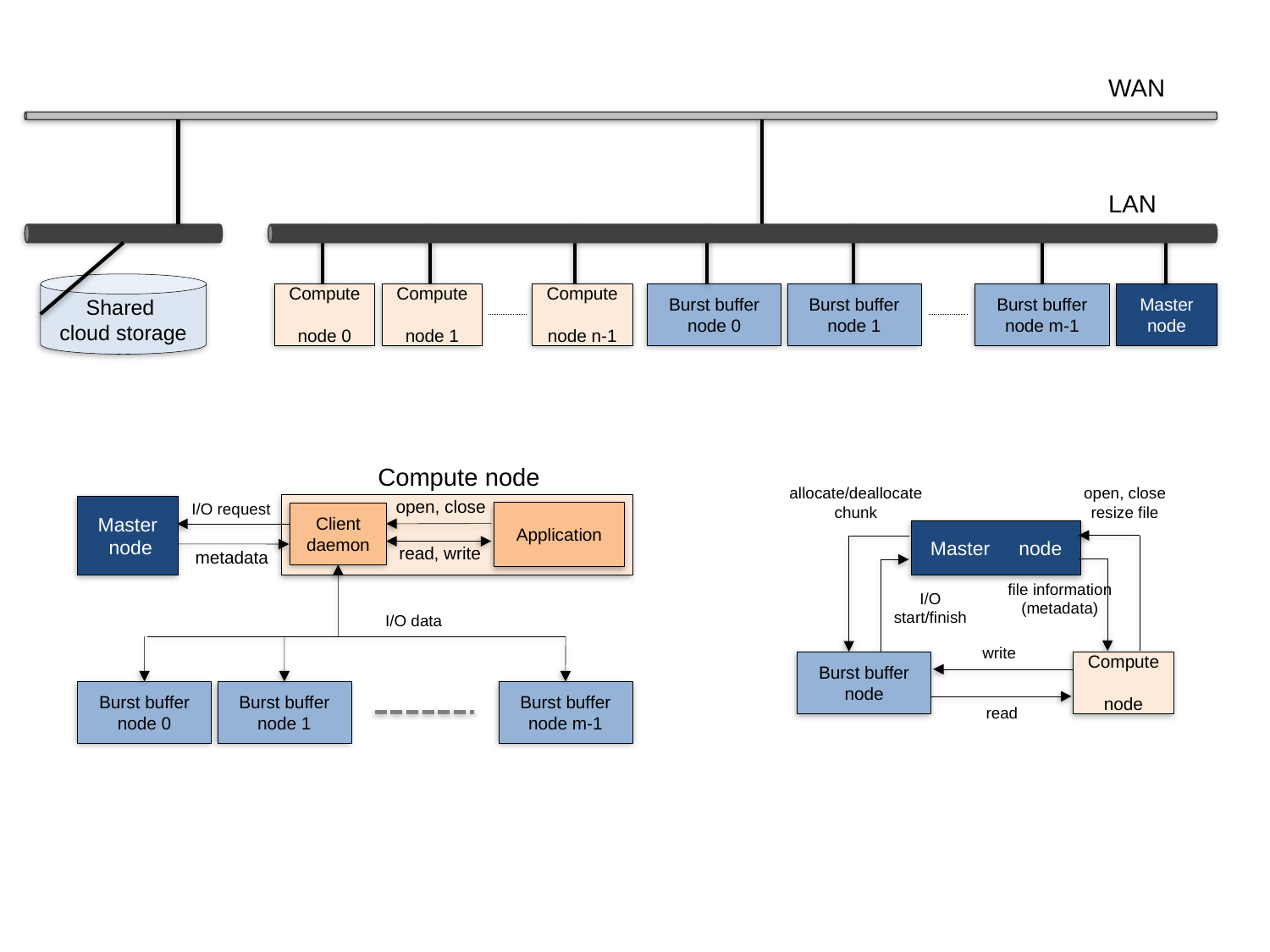

WAN

LAN
Shared
cloud storage
Compute
node 0
Compute
node 1
Compute
node n-1
Burst buffer
node 0
Burst buffer
node 1
Burst buffer
node m-1
Master
node
Compute node
open, close
I/O request

Master
 node
Application
Client
daemon
read, write
metadata
I/O data
Burst buffer
node m-1
Burst buffer
node 0
Burst buffer
node 1
allocate/deallocate
chunk
open, close
resize file
Master　node
file information
(metadata)
I/O
start/finish
write
Burst buffer
node
Compute
node
read